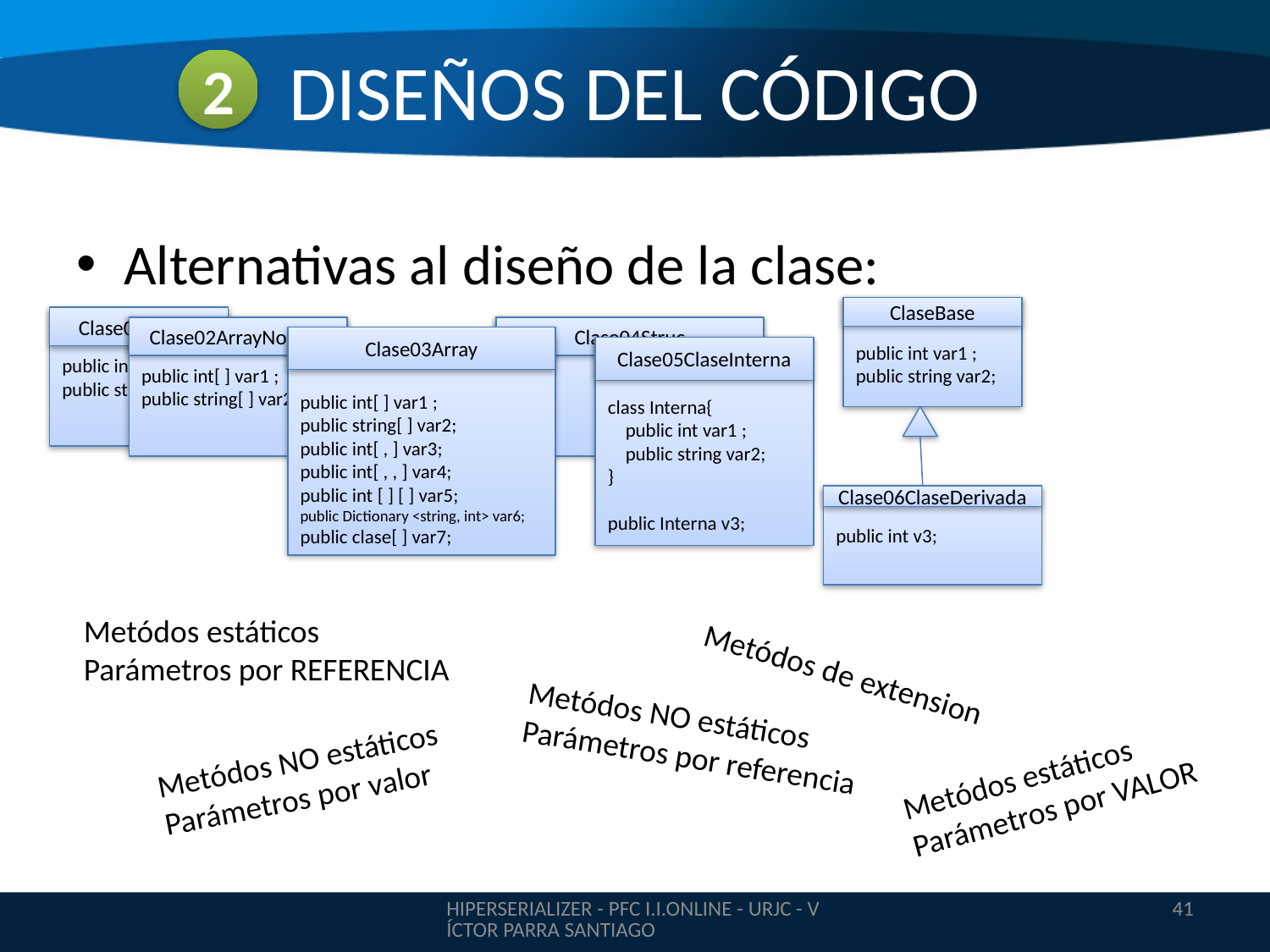

DISEÑOS DEL CÓDIGO
2
Alternativas al diseño de la clase:

public int var1 ;
public string var2;
ClaseBase
public int var1 ;
public string var2;
Clase01Basica
public int[ ] var1 ;
public string[ ] var2;
Clase02ArrayNormal

Clase04Struc
Clase03Array

public int[ ] var1 ;
public string[ ] var2;
public int[ , ] var3;
public int[ , , ] var4;
public int [ ] [ ] var5;
public Dictionary <string, int> var6;
public clase[ ] var7;

class Interna{
    public int var1 ;
    public string var2;
}

public Interna v3;
Clase05ClaseInterna

public int v3;
Clase06ClaseDerivada
Metódos estáticos
Parámetros por REFERENCIA
Metódos de extension
Metódos NO estáticos
Parámetros por referencia
Metódos NO estáticos
Parámetros por valor
Metódos estáticos
Parámetros por VALOR
HIPERSERIALIZER - PFC I.I.ONLINE - URJC - VÍCTOR PARRA SANTIAGO
41